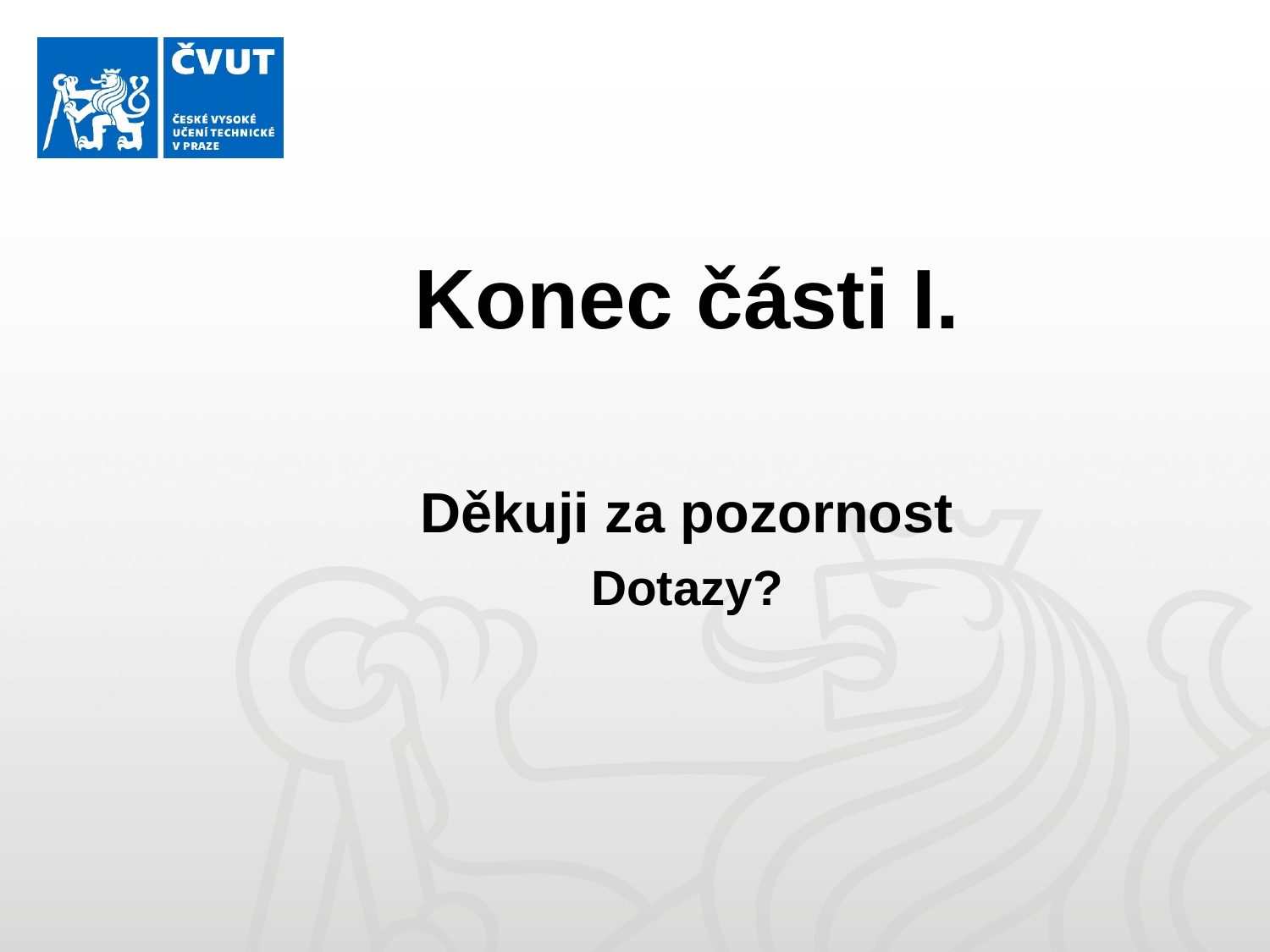

# Konec části I.
Děkuji za pozornost
Dotazy?